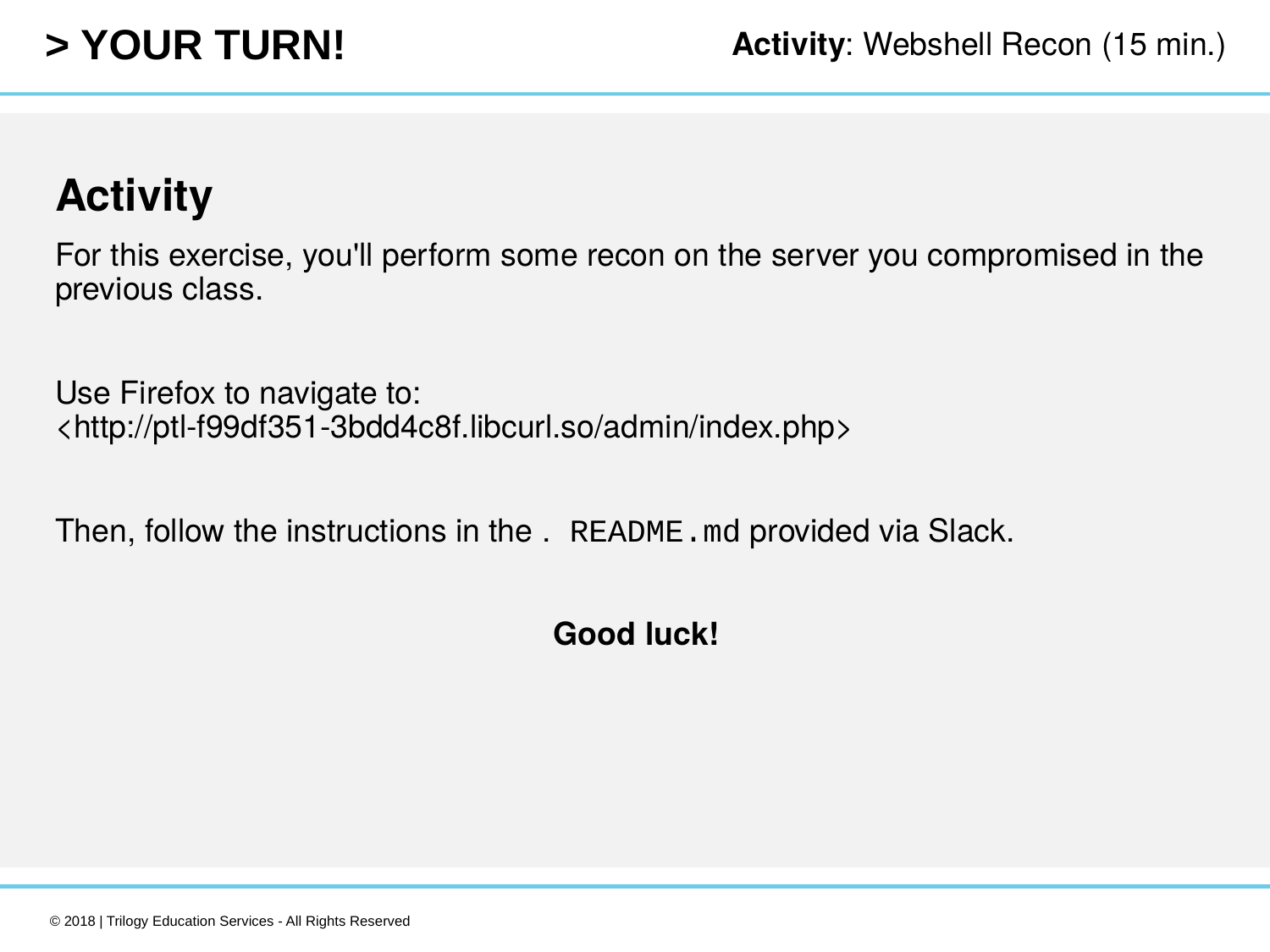

Activity: Webshell Recon (15 min.)
Activity
For this exercise, you'll perform some recon on the server you compromised in the previous class.

Use Firefox to navigate to: <http://ptl-f99df351-3bdd4c8f.libcurl.so/admin/index.php>

Then, follow the instructions in the . README.md provided via Slack.

Good luck!